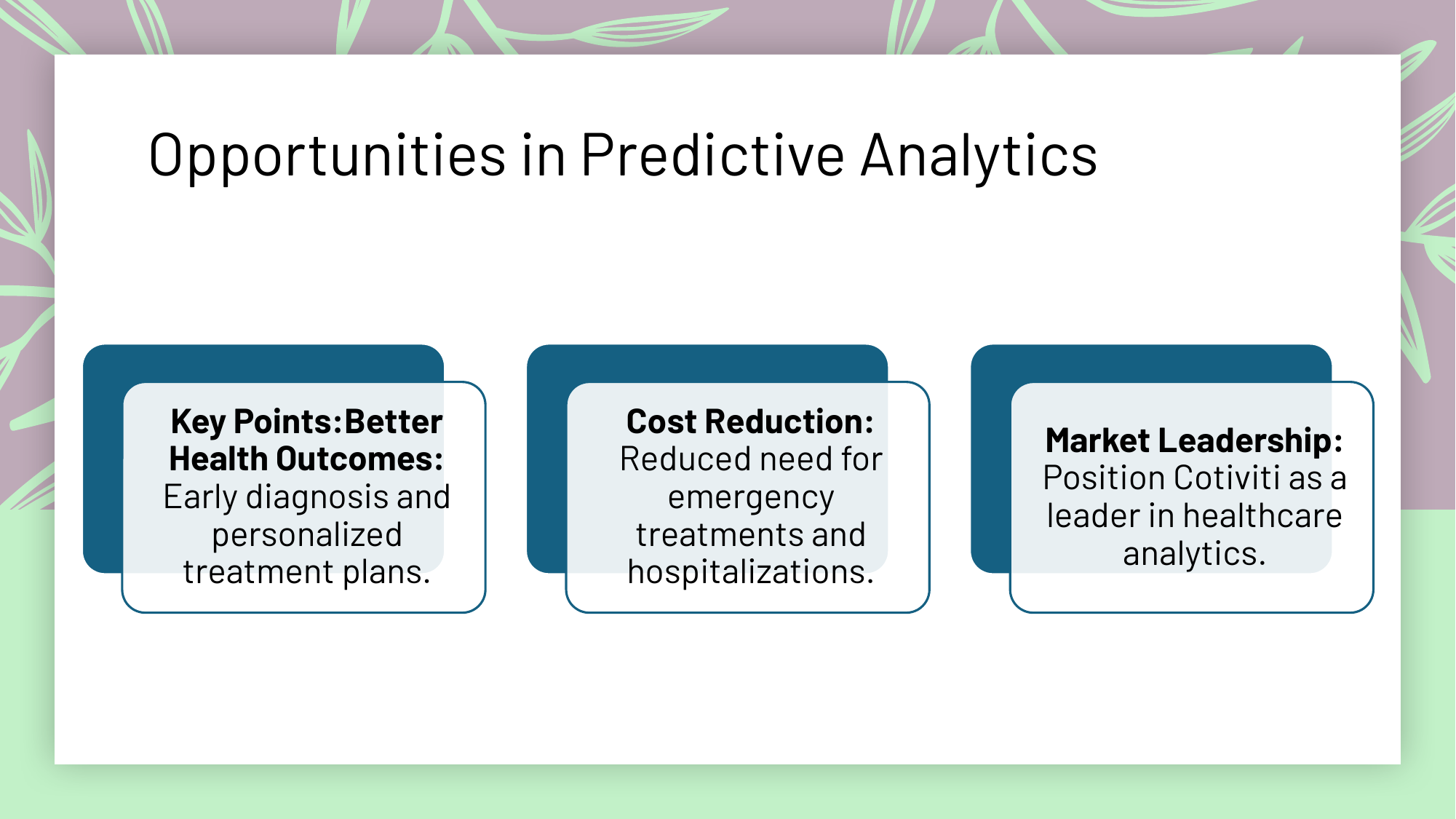

# Opportunities in Predictive Analytics
Key Points:Better Health Outcomes: Early diagnosis and personalized treatment plans.
Cost Reduction: Reduced need for emergency treatments and hospitalizations.
Market Leadership: Position Cotiviti as a leader in healthcare analytics.